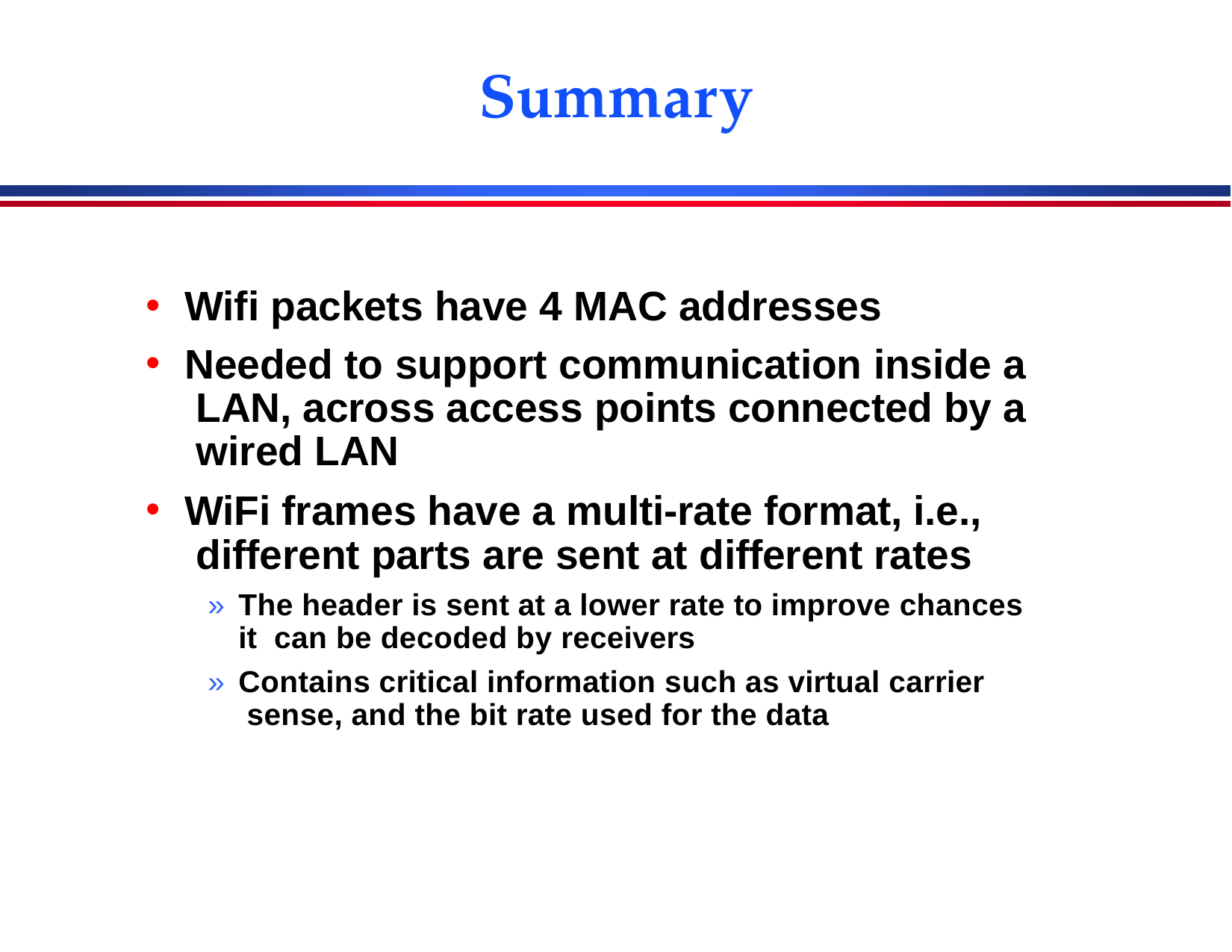

# Summary
Wifi packets have 4 MAC addresses
Needed to support communication inside a  LAN, across access points connected by a  wired LAN
WiFi frames have a multi-rate format, i.e.,  different parts are sent at different rates
» The header is sent at a lower rate to improve chances it  can be decoded by receivers
» Contains critical information such as virtual carrier  sense, and the bit rate used for the data